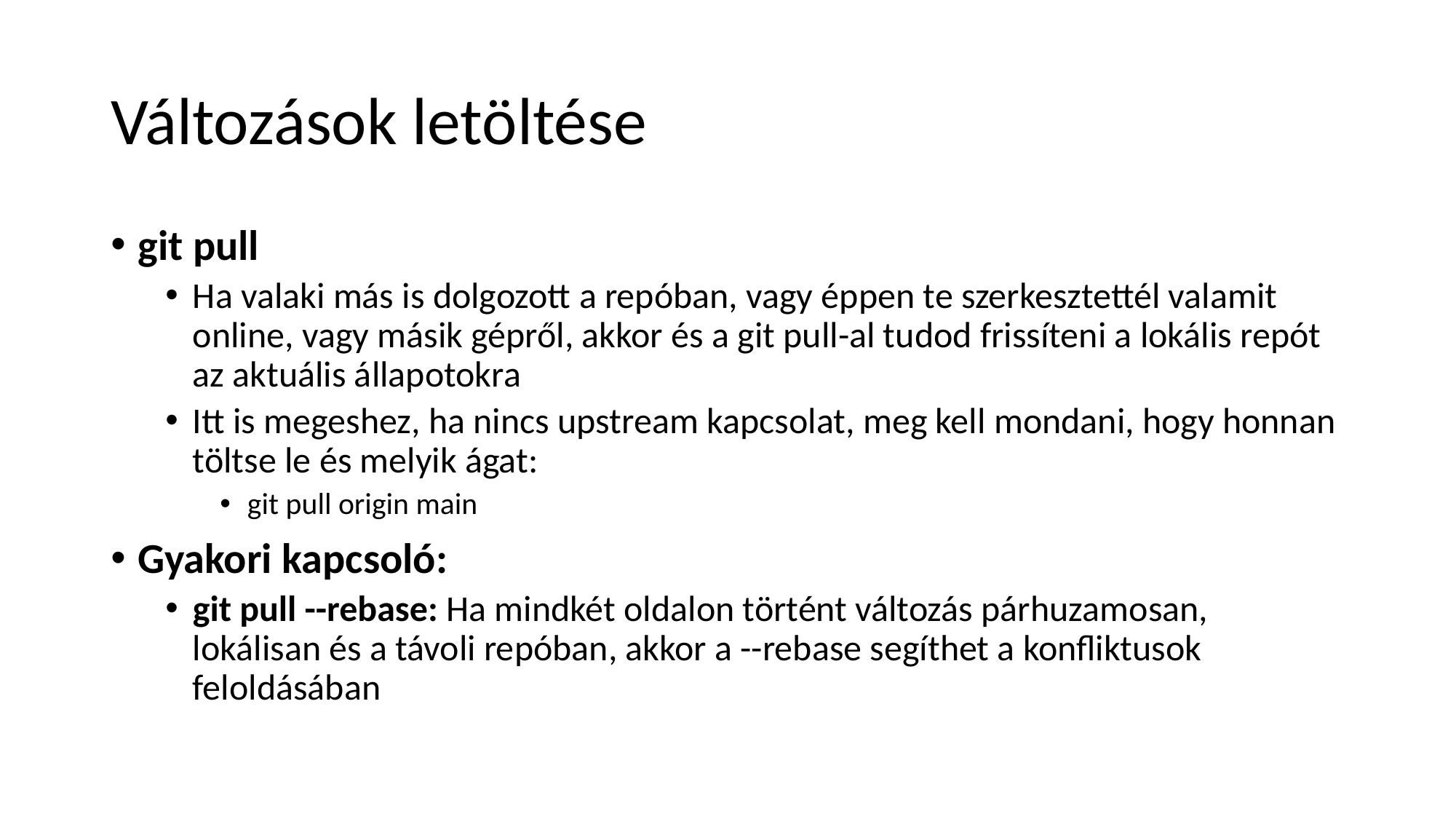

# Változások letöltése
git pull
Ha valaki más is dolgozott a repóban, vagy éppen te szerkesztettél valamit online, vagy másik gépről, akkor és a git pull-al tudod frissíteni a lokális repót az aktuális állapotokra
Itt is megeshez, ha nincs upstream kapcsolat, meg kell mondani, hogy honnan töltse le és melyik ágat:
git pull origin main
Gyakori kapcsoló:
git pull --rebase: Ha mindkét oldalon történt változás párhuzamosan, lokálisan és a távoli repóban, akkor a --rebase segíthet a konfliktusok feloldásában